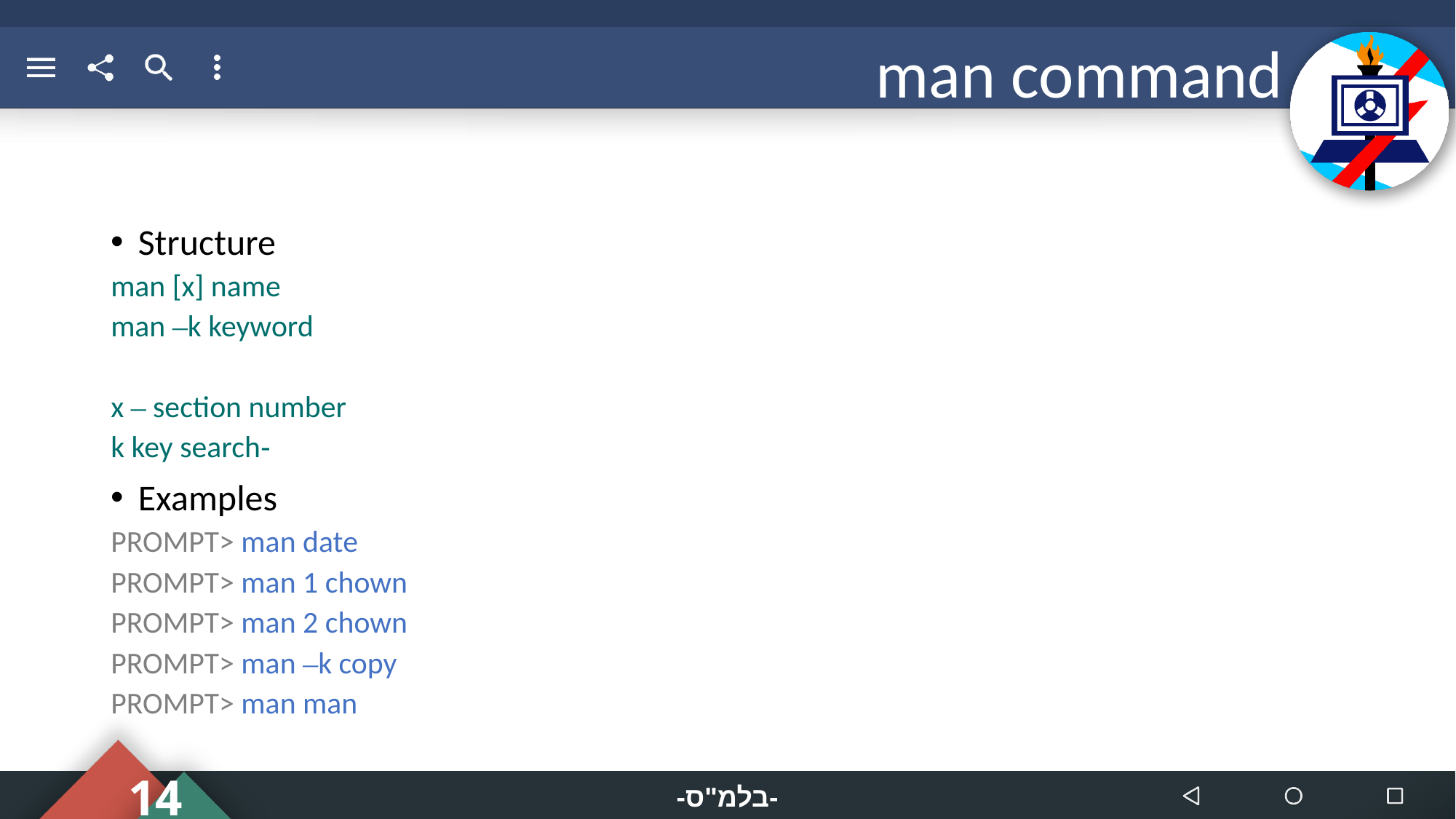

# man command
Structure
man [x] name
man –k keyword

x – section number
-k key search
Examples
PROMPT> man date
PROMPT> man 1 chown
PROMPT> man 2 chown
PROMPT> man –k copy
PROMPT> man man